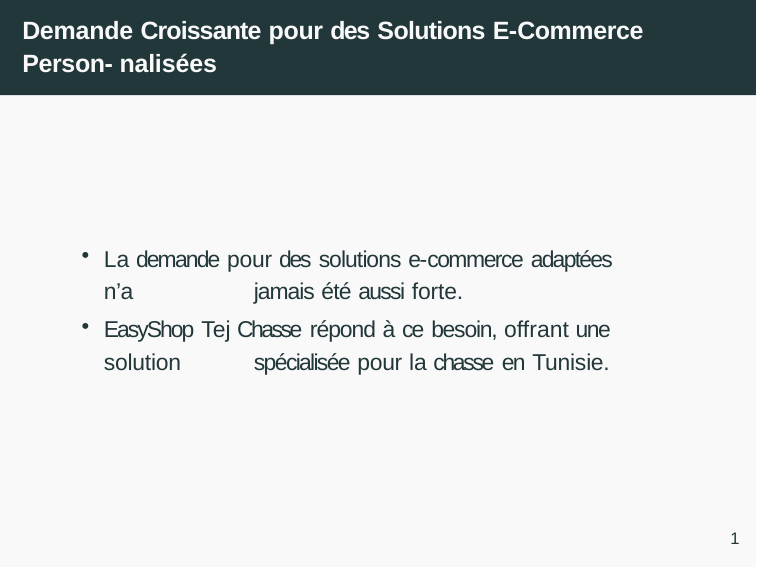

# Demande Croissante pour des Solutions E-Commerce Person- nalisées
La demande pour des solutions e-commerce adaptées n’a 	jamais été aussi forte.
EasyShop Tej Chasse répond à ce besoin, offrant une solution 	spécialisée pour la chasse en Tunisie.
1